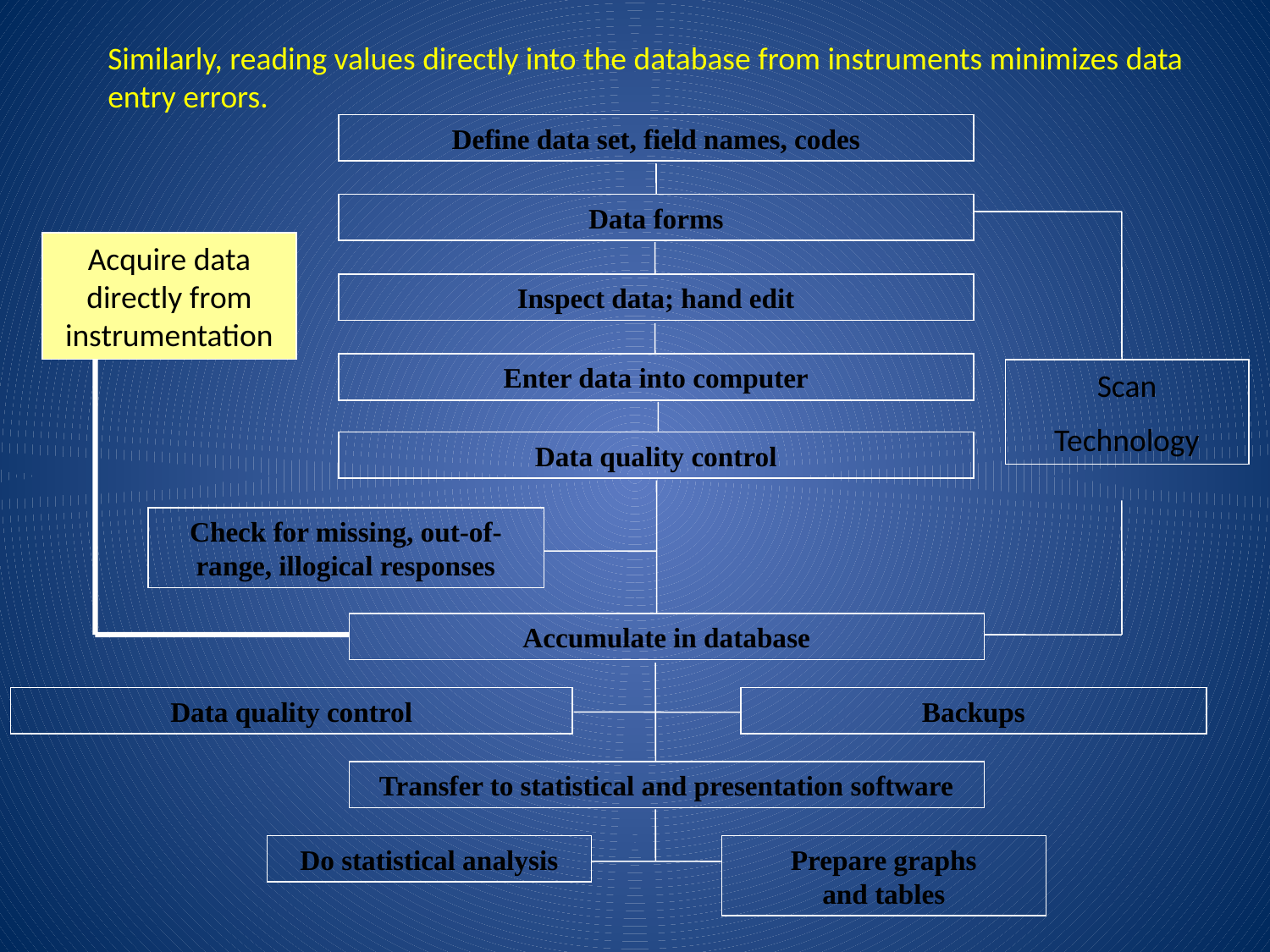

Similarly, reading values directly into the database from instruments minimizes data entry errors.
Define data set, field names, codes

Data forms

Acquire data directly from instrumentation

Inspect data; hand edit

Enter data into computer
Scan
Technology

Data quality control

Check for missing, out-of-range, illogical responses

Accumulate in database

Data quality control
Backups

Transfer to statistical and presentation software

Do statistical analysis
Prepare graphs
and tables